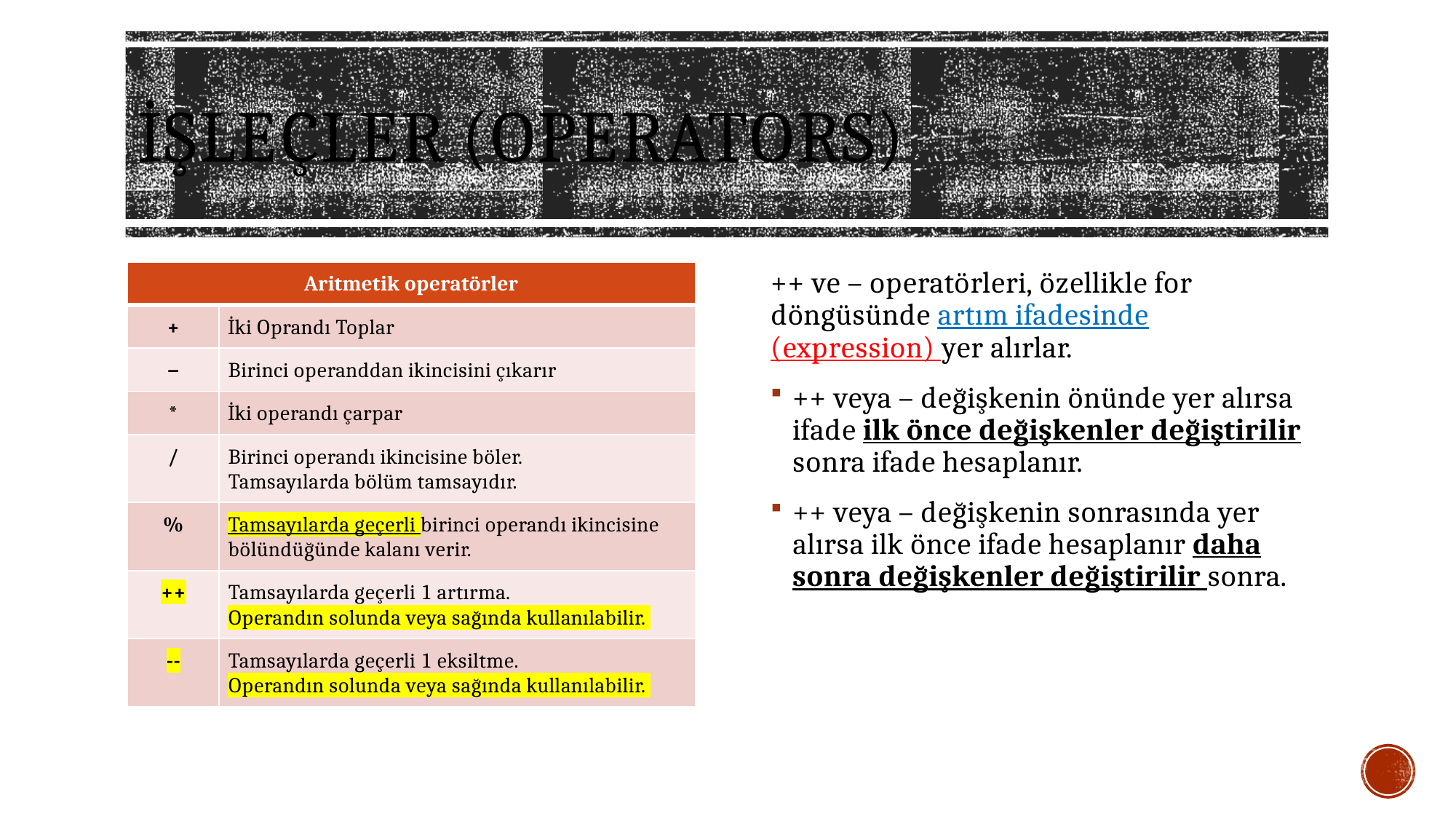

# İŞLEÇLER (operatOrS)
| Aritmetik operatörler |  |
| --- | --- |
| + | İki Oprandı Toplar |
| − | Birinci operanddan ikincisini çıkarır |
| \* | İki operandı çarpar |
| / | Birinci operandı ikincisine böler. Tamsayılarda bölüm tamsayıdır. |
| % | Tamsayılarda geçerli birinci operandı ikincisine bölündüğünde kalanı verir. |
| ++ | Tamsayılarda geçerli 1 artırma. Operandın solunda veya sağında kullanılabilir. |
| -- | Tamsayılarda geçerli 1 eksiltme. Operandın solunda veya sağında kullanılabilir. |
++ ve – operatörleri, özellikle for döngüsünde artım ifadesinde (expression) yer alırlar.
++ veya – değişkenin önünde yer alırsa ifade ilk önce değişkenler değiştirilir sonra ifade hesaplanır.
++ veya – değişkenin sonrasında yer alırsa ilk önce ifade hesaplanır daha sonra değişkenler değiştirilir sonra.